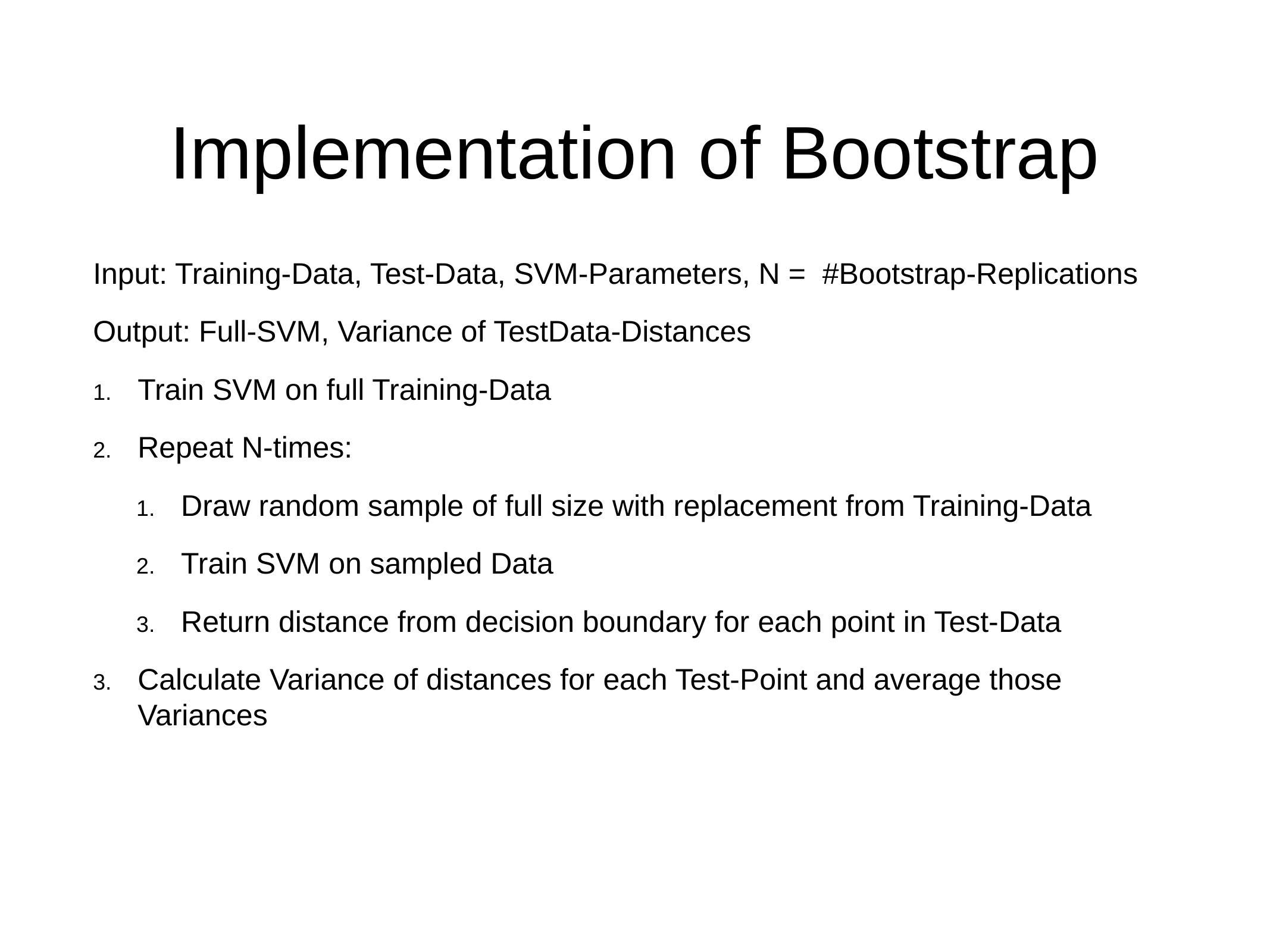

# Implementation of Bootstrap
Input: Training-Data, Test-Data, SVM-Parameters, N =  #Bootstrap-Replications
Output: Full-SVM, Variance of TestData-Distances
Train SVM on full Training-Data
Repeat N-times:
Draw random sample of full size with replacement from Training-Data
Train SVM on sampled Data
Return distance from decision boundary for each point in Test-Data
Calculate Variance of distances for each Test-Point and average those Variances